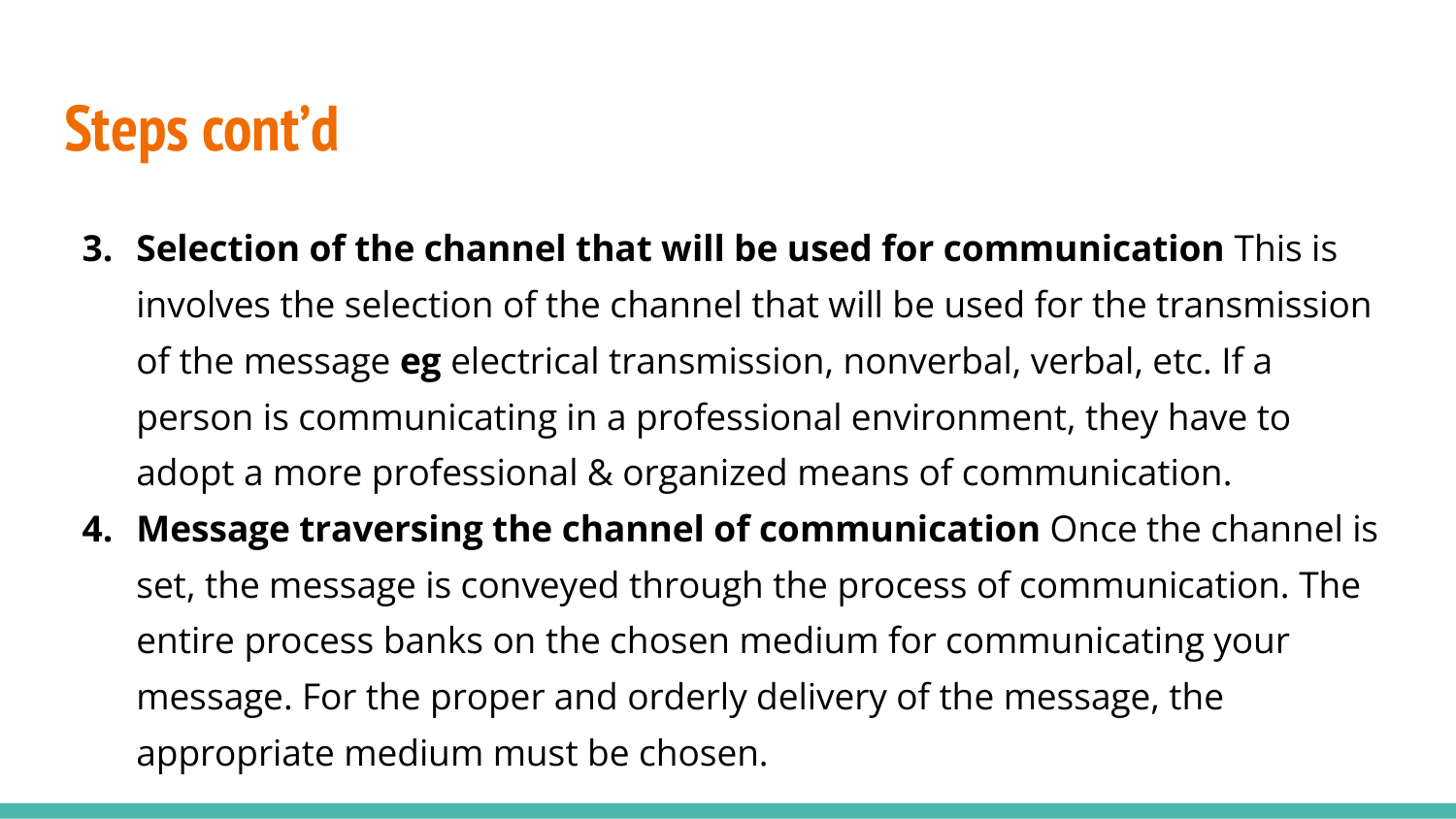

# Steps cont’d
Selection of the channel that will be used for communication This is involves the selection of the channel that will be used for the transmission of the message eg electrical transmission, nonverbal, verbal, etc. If a person is communicating in a professional environment, they have to adopt a more professional & organized means of communication.
Message traversing the channel of communication Once the channel is set, the message is conveyed through the process of communication. The entire process banks on the chosen medium for communicating your message. For the proper and orderly delivery of the message, the appropriate medium must be chosen.